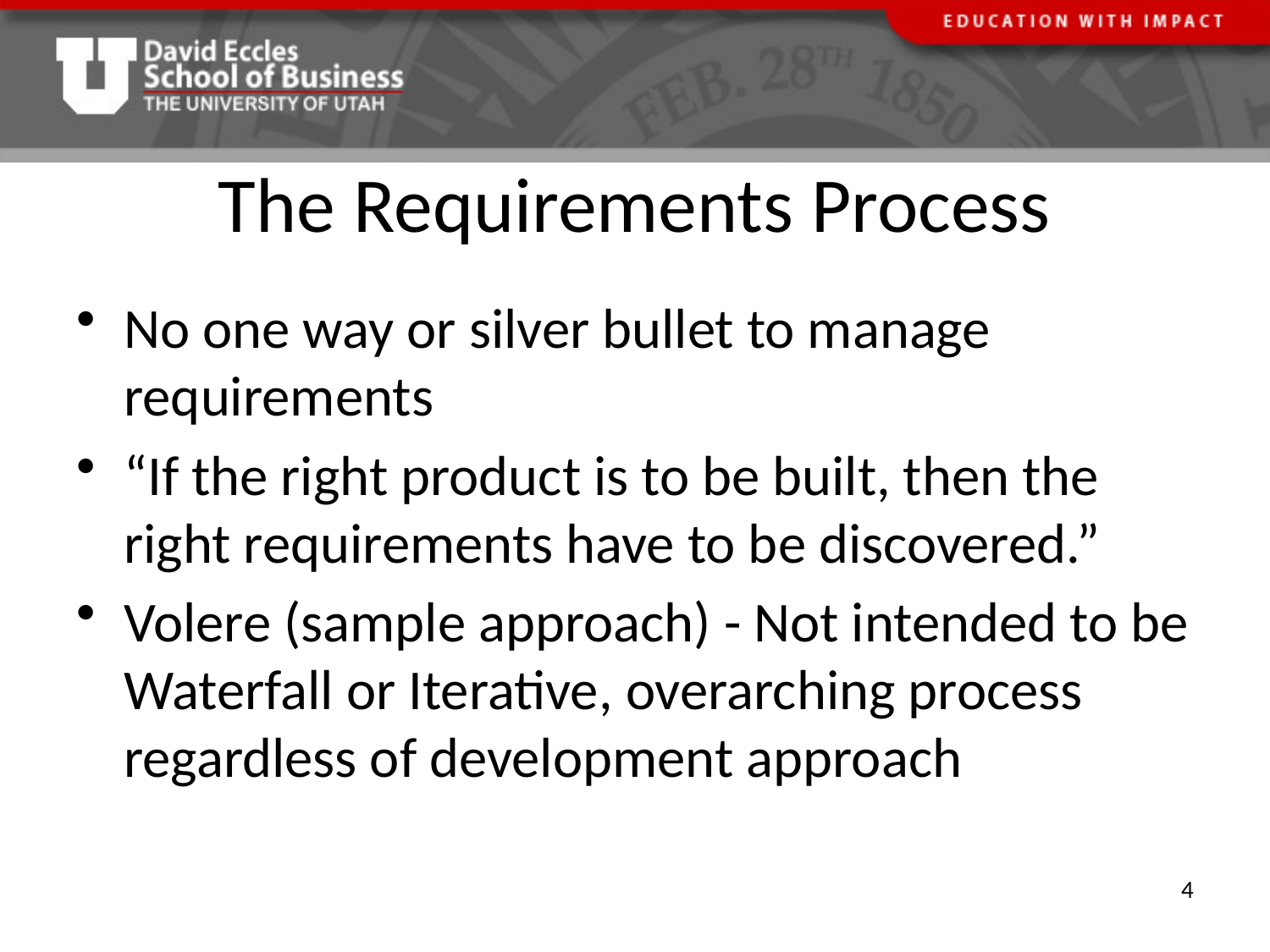

# The Requirements Process
No one way or silver bullet to manage requirements
“If the right product is to be built, then the right requirements have to be discovered.”
Volere (sample approach) - Not intended to be Waterfall or Iterative, overarching process regardless of development approach
4